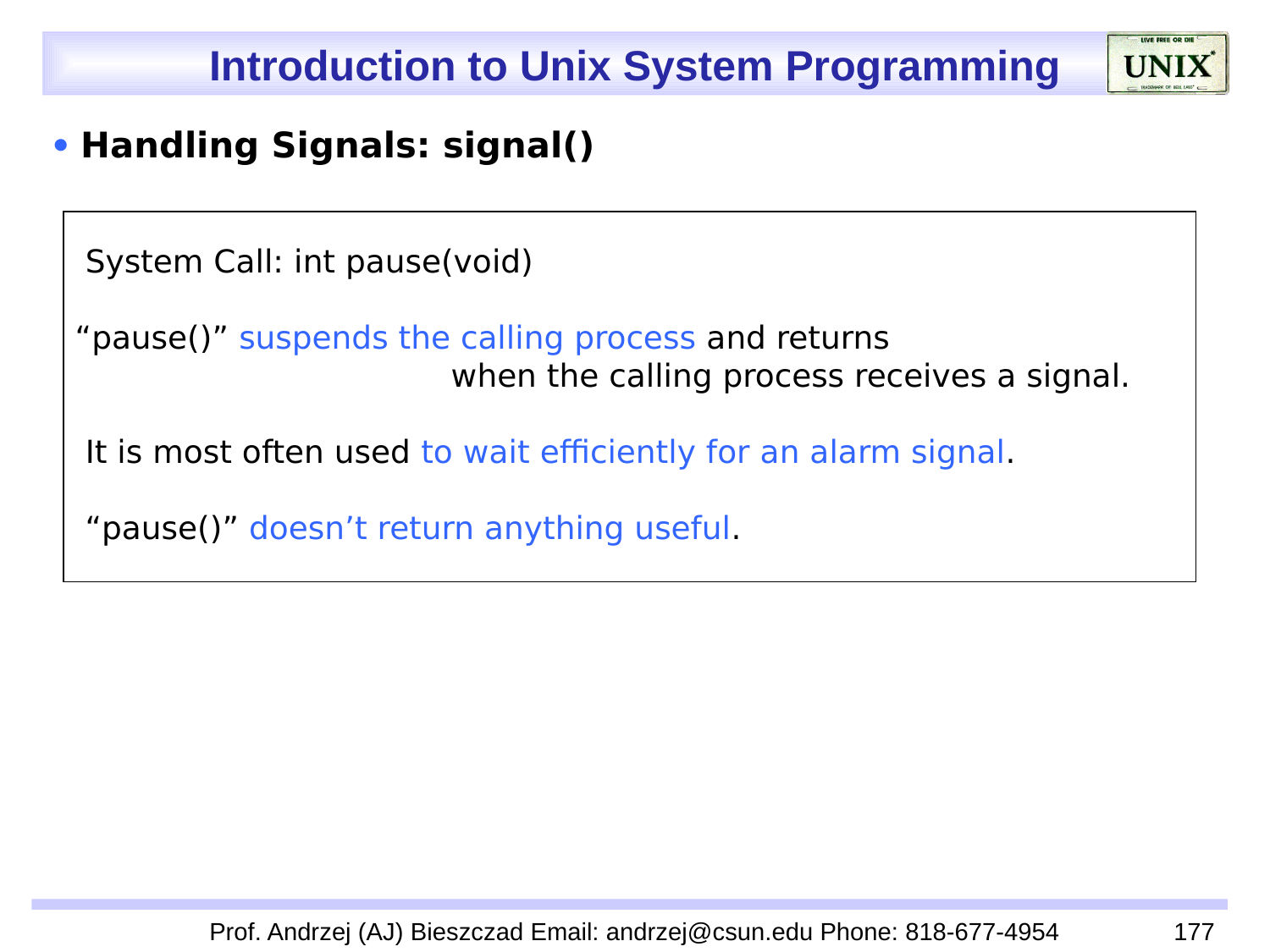

• Handling Signals: signal()

   System Call: int pause(void)

  “pause()” suspends the calling process and returns
                                       when the calling process receives a signal.

   It is most often used to wait efficiently for an alarm signal.

   “pause()” doesn’t return anything useful.

Prof. Andrzej (AJ) Bieszczad Email: andrzej@csun.edu Phone: 818-677-4954
177